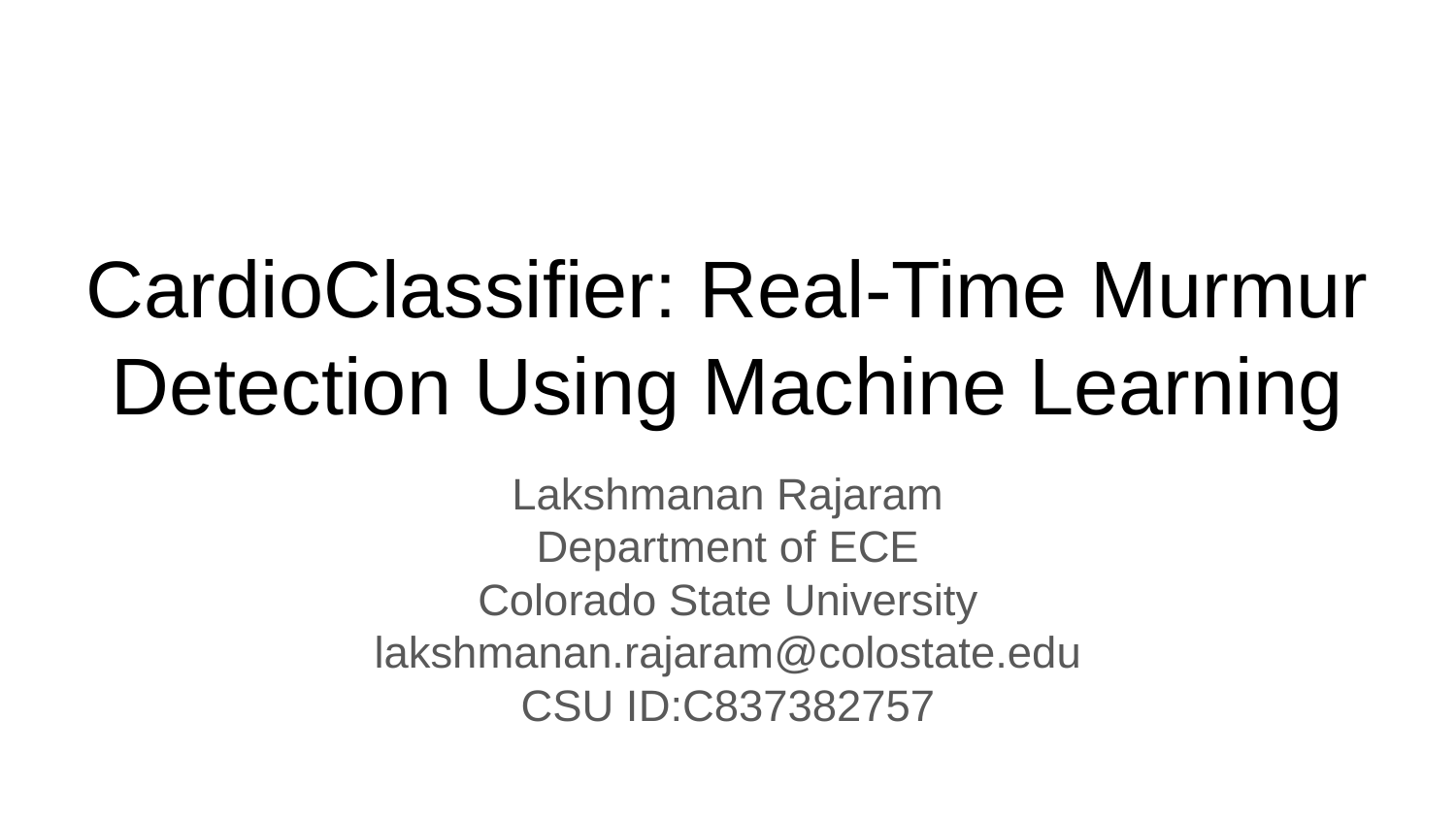

# CardioClassifier: Real-Time Murmur Detection Using Machine Learning
Lakshmanan Rajaram
Department of ECE
Colorado State University
lakshmanan.rajaram@colostate.edu
CSU ID:C837382757